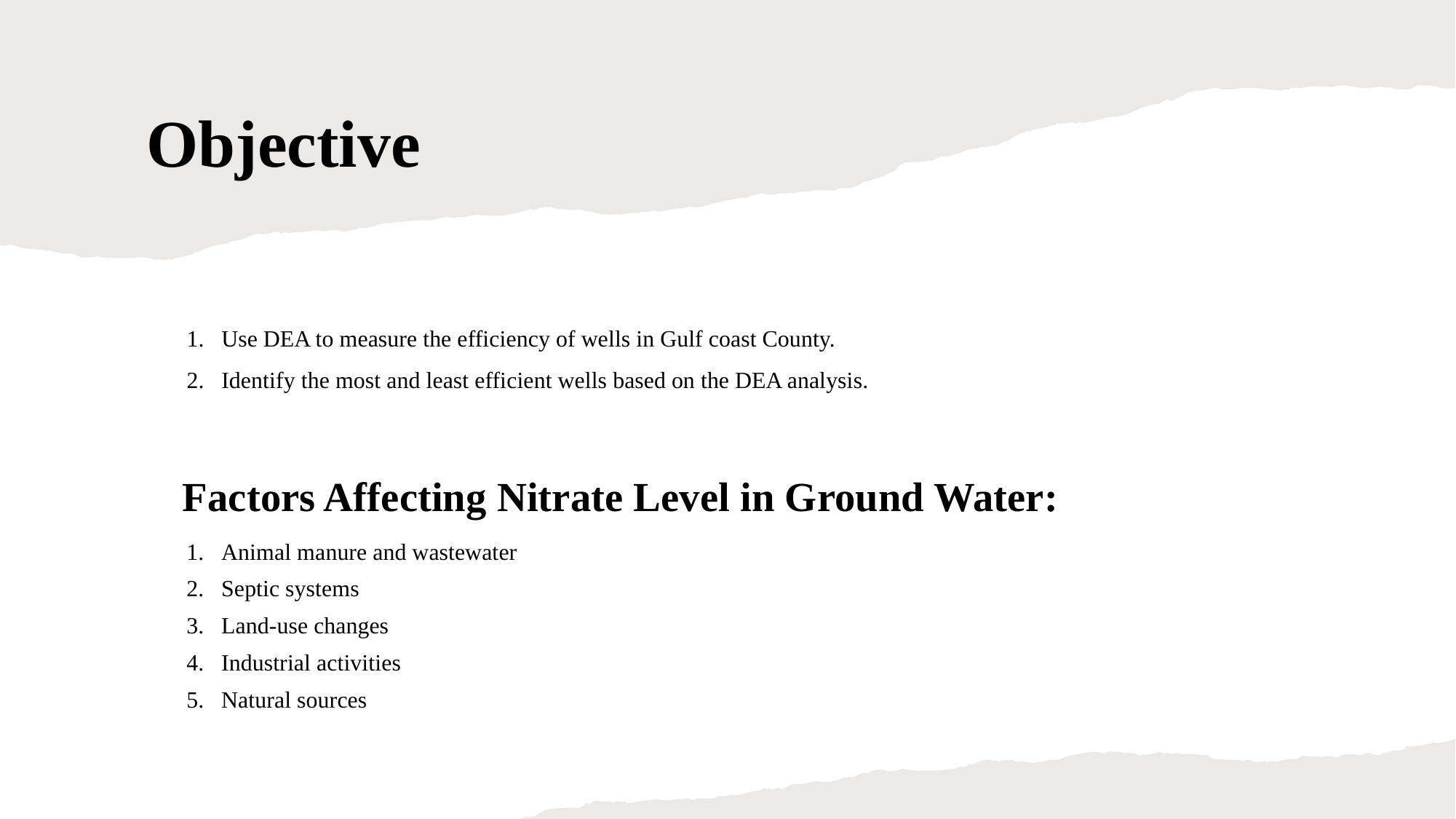

# Objective
Use DEA to measure the efficiency of wells in Gulf coast County.
Identify the most and least efficient wells based on the DEA analysis.

Factors Affecting Nitrate Level in Ground Water:
Animal manure and wastewater
Septic systems
Land-use changes
Industrial activities
Natural sources